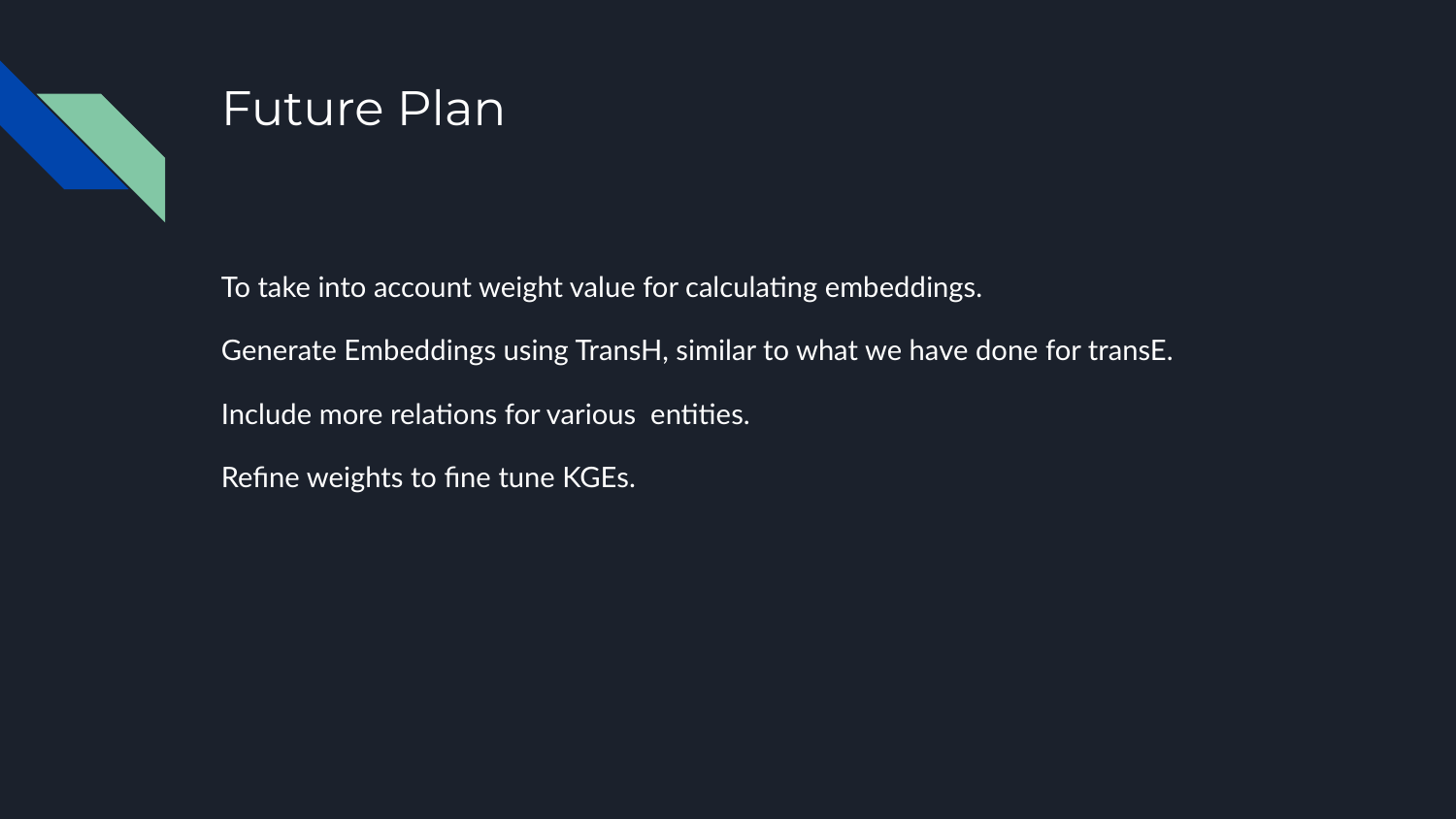

# Future Plan
To take into account weight value for calculating embeddings.
Generate Embeddings using TransH, similar to what we have done for transE.
Include more relations for various  entities.
Refine weights to fine tune KGEs.